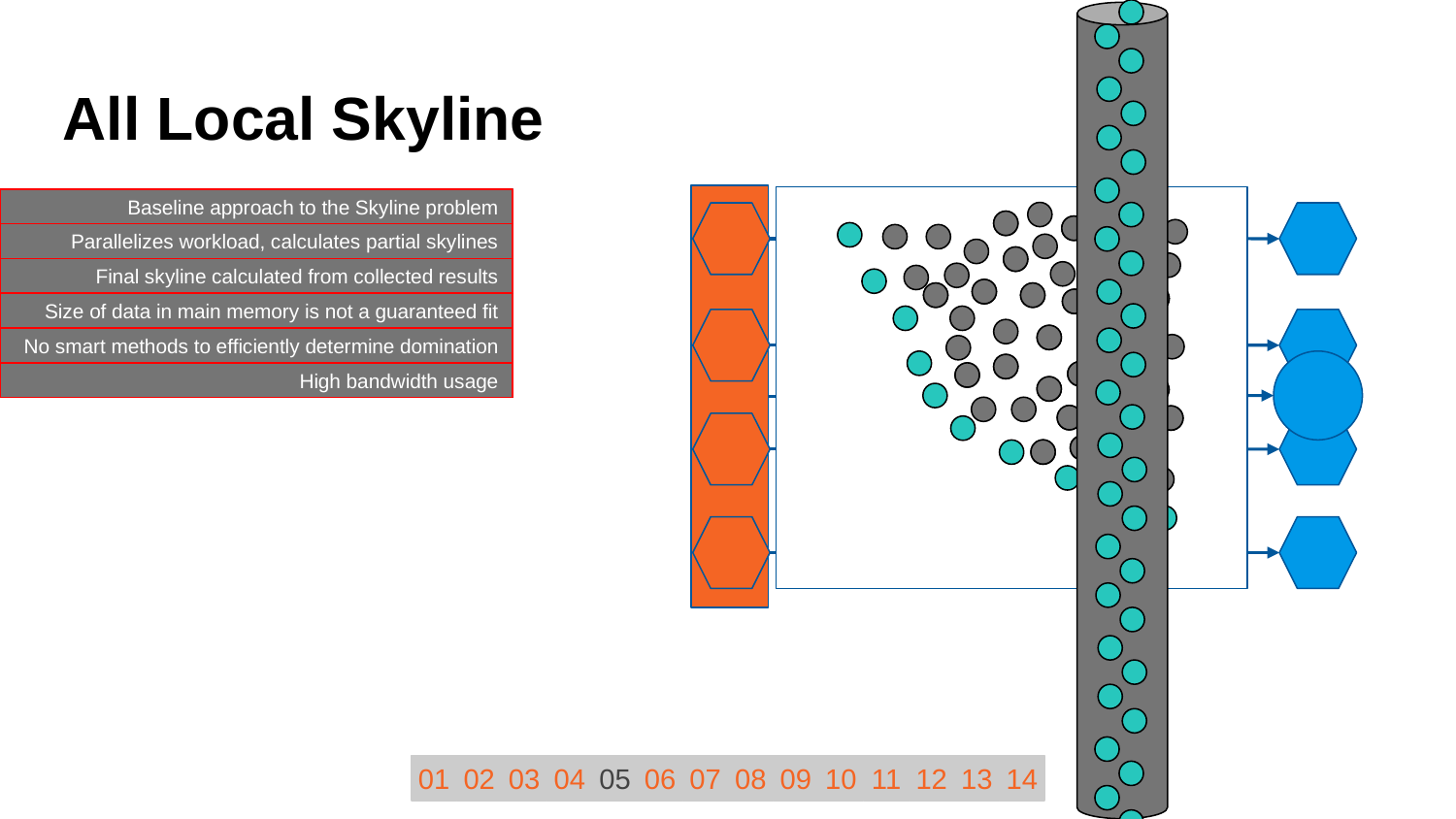

# All Local Skyline

Baseline approach to the Skyline problem

Parallelizes workload, calculates partial skylines

Final skyline calculated from collected results

Size of data in main memory is not a guaranteed fit

No smart methods to efficiently determine domination

High bandwidth usage

01
02
03
04
05
06
07
08
09
10
11
12
13
14